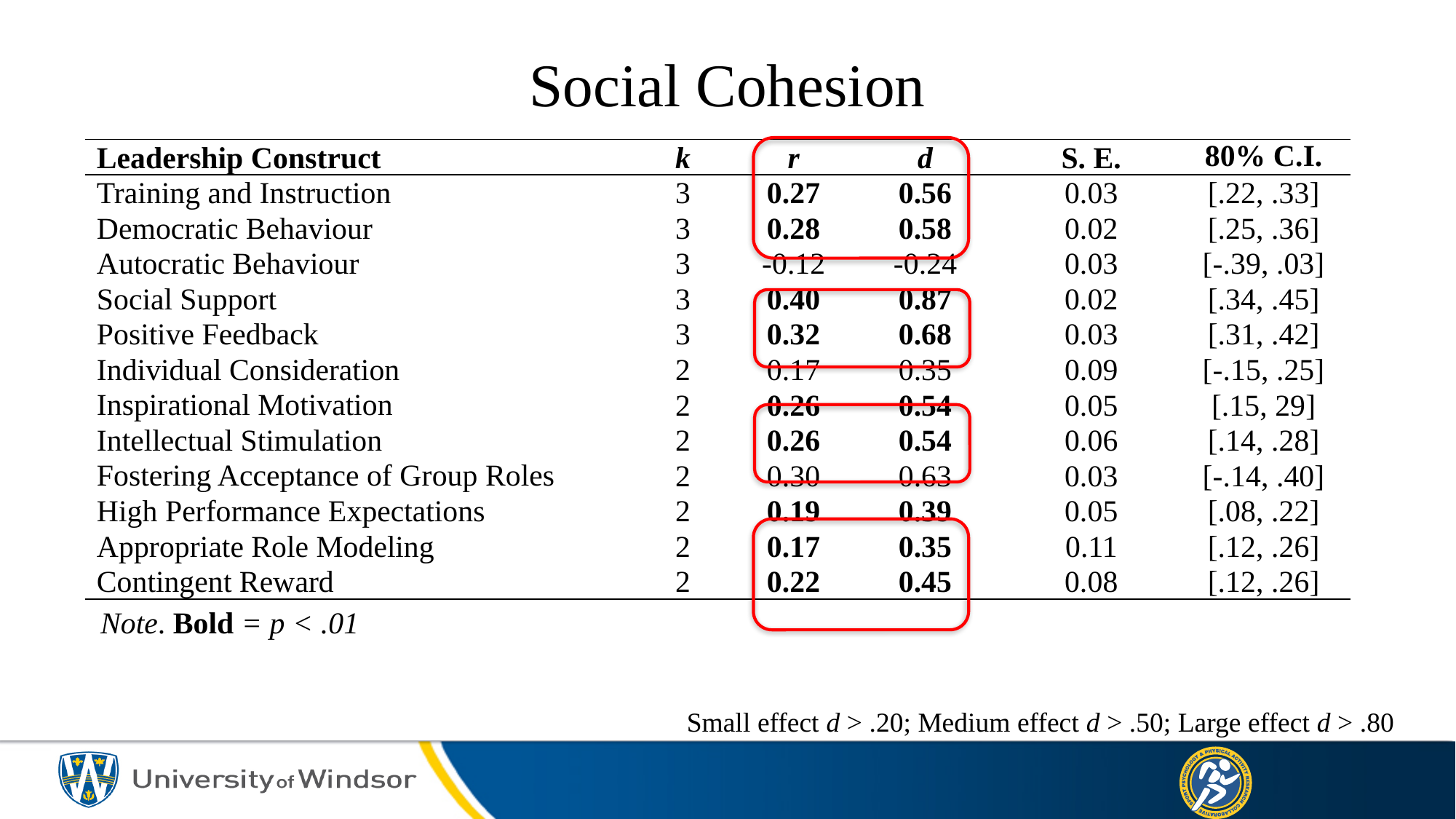

# Social Cohesion

| Leadership Construct | k | r | d | S. E. | 80% C.I. |
| --- | --- | --- | --- | --- | --- |
| Training and Instruction | 3 | 0.27 | 0.56 | 0.03 | [.22, .33] |
| Democratic Behaviour | 3 | 0.28 | 0.58 | 0.02 | [.25, .36] |
| Autocratic Behaviour | 3 | -0.12 | -0.24 | 0.03 | [-.39, .03] |
| Social Support | 3 | 0.40 | 0.87 | 0.02 | [.34, .45] |
| Positive Feedback | 3 | 0.32 | 0.68 | 0.03 | [.31, .42] |
| Individual Consideration | 2 | 0.17 | 0.35 | 0.09 | [-.15, .25] |
| Inspirational Motivation | 2 | 0.26 | 0.54 | 0.05 | [.15, 29] |
| Intellectual Stimulation | 2 | 0.26 | 0.54 | 0.06 | [.14, .28] |
| Fostering Acceptance of Group Roles | 2 | 0.30 | 0.63 | 0.03 | [-.14, .40] |
| High Performance Expectations | 2 | 0.19 | 0.39 | 0.05 | [.08, .22] |
| Appropriate Role Modeling | 2 | 0.17 | 0.35 | 0.11 | [.12, .26] |
| Contingent Reward | 2 | 0.22 | 0.45 | 0.08 | [.12, .26] |
| Note. Bold = p < .01 |  |  |  |  |  |

Small effect d > .20; Medium effect d > .50; Large effect d > .80